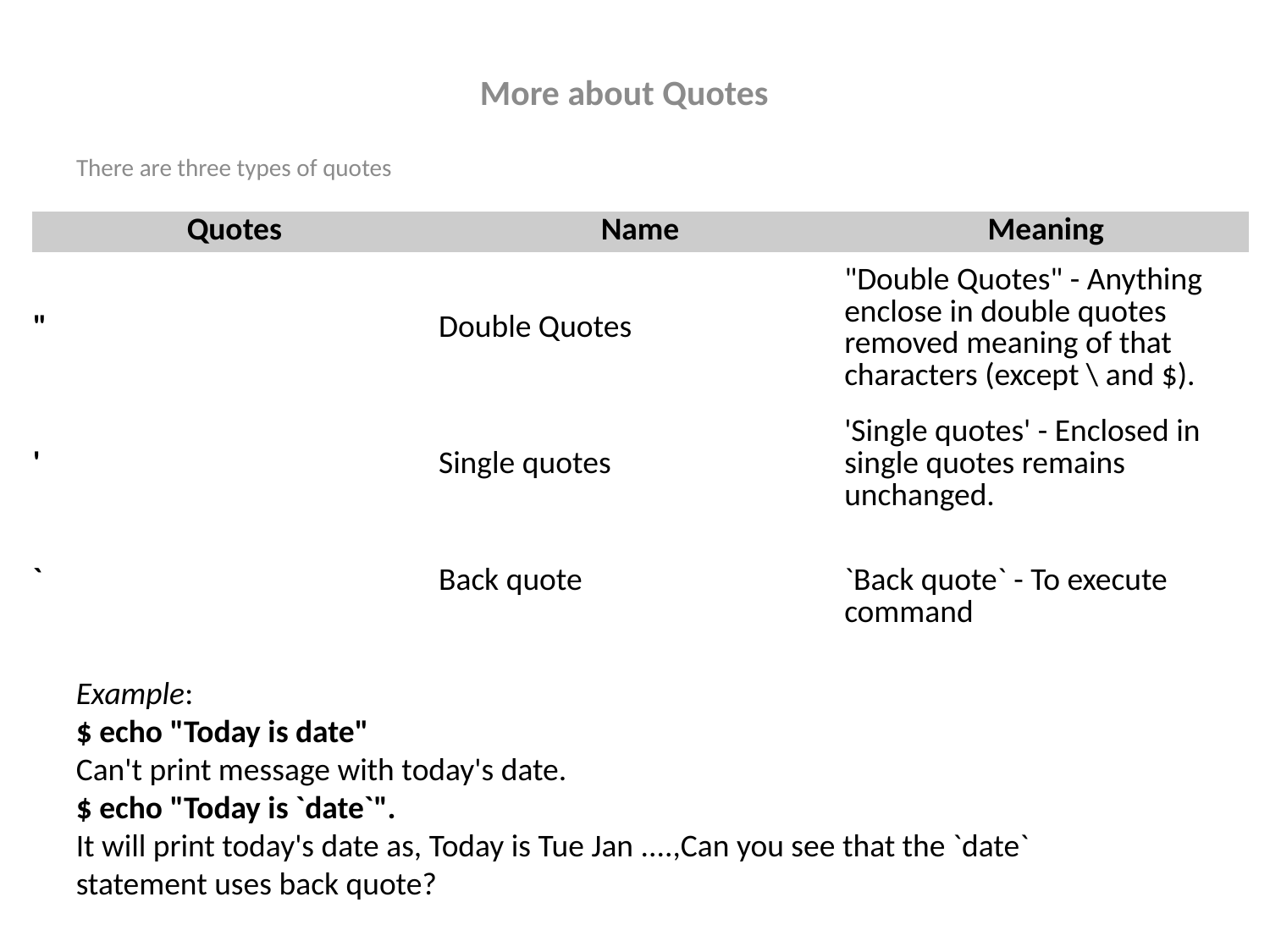

More about Quotes

There are three types of quotes

| Quotes | Name | Meaning |
| --- | --- | --- |
| " | Double Quotes | "Double Quotes" - Anything enclose in double quotes removed meaning of that characters (except \ and $). |
| ' | Single quotes | 'Single quotes' - Enclosed in single quotes remains unchanged. |
| ` | Back quote | `Back quote` - To execute command |
Example:
$ echo "Today is date"
Can't print message with today's date.
$ echo "Today is `date`".
It will print today's date as, Today is Tue Jan ....,Can you see that the `date` statement uses back quote?
FILE COMMANDS

TERMINAL COMMANDS

USEFUL CSHELL SYMBOLS

talk

join

Exercise >> to be completed by students.

A database operator that joins the common lines of two sorted files.

UNIX COMMANDS

DIRECTORY COMMANDS

UNIX FILTERS

wc

[ ]

Counts and displays the number of lines, words and characters of a

Match any of the enclosed characters.

touch

clear

|

Create a new file.

Clears the terminal.

Pipe the output of a command to be processed by another command.

cd

grep

Change directory.

Search a file for a matching pattern or regular expression.

cd <filename>

grep [options] <regular-expression> <file-name>

Usage:

Usage:

FILE COMMANDS

X-APPLICATIONS

DIRECTORY COMMANDS

SYMOLIC LINKS

xterm

Opens a terminal window.

Options:

-name

gives a name to the terminal.

TERMINAL COMMANDS

HELP COMMANDS

INFORMATION COMMANDS

HELP COMMANDS

USEFUL CSHELL SYMBOLS

PERMISSIONS AND FILE STORAGE (UNIX)

man

Displays the manual page for the selected command.

man <command-name>

Usage:

PERMISSIONS AND FILE STORAGE (ANDREW)

PROCESSES

PRINTING

ENVIRONMENT

CUSTOMIZING

NETWORKING

join <file1> <file2>

Usage:

X-APPLICATIONS

INFORMATION COMMANDS

UNIX FILTERS

SYMBOLIC LINKS

history

Lists the commands typed during the session.

Options:

-r displays the list in reverse.

grep [abc] filename

file.

Eg:

command.

This handout is a quick reference for useful unix commands. It is not

ln

Create symbolic links between files or between directories.

Usage:

<command1> || <command2>

complete nor is it intended to replace manual pages or unix books.

ln [options] <file-to-be-linked> <new-file>

Usage:

cp *.*

copy all files that contain a dot

?

Match a single character.

Recomended Reference : Unix in a Nutshell.

uncompress /

Restores a compressed file.

write

Exercise >> to be completed by students.

diff

Reports the lines that differ between 2 files

zcat

Usage:

uncompress <filename>

diff <file> <file2>

Usage:

Usage:

zcat <filename>

wc [options] <filename>

Hyphen is used to specify a range.

Usage:

grep [a-z] filemane

touch <filename>

Usage:

Usage:

command1 |command2

Options:

-c

count character only.

ls -l | more

Usage:

Eg:

echo:

Write a string to standard output.

-l

count lines only.

cd my-directory

$var

Eg:

Anything thats starts with a $ is a variable.

Options:

-n print lines and line numbers

more file-name | grep pattern

-w count words only.

Usage:

echo “string” or

cd

-v prints all the lines that do not contain the expression.

go to home directory

more filename | wc

cp

Copy files.

echo ‘string’

Eg:

cd ..

grep [a-z]*.C filename

go up one directory

#

Begin comments (used in the Cshell script files).

cp [options] <source-filename> <destination-filename>

Usage:

date

Exercise >> to be completed by students.

grep *[SITE]* filename

>

Redirect output........ to file (overwrite ).

cp [options] <source-filepath > <destination filepath>

repeat

Repeats commands.

pwd

Print working directory on the terminal.

~

Home directory symbol.

command > filename

Options:

Usage:

-r

recursively copy directory structures.

-title

displays a title on the terminal.

repeat <number> <command>

Usage:

cal

Exercise >> to be completed by students.

fgrep

A variation of grep that maches a text-string and does-not support

Eg:

cd ~ go to home directory of the current user.

pwd ; ls

grep d?n filename display all lines that contain

ln -s course-file myfile

wc filename > new-file

program-name &

fgrep <string> <file-name>

mv [options] <old-filepath> <new-filepath>

ls [options] or ls [options] <directory-path>

xemacs &

cmp <file1> <file2>

rtfm <command-name>

command >> file-name

command1 < filename.

command1 ; command2

Orientation 98 page 1

Orientation 98 page 2

mv

rm

Orientation 98 page 3

ls

Orientation 98 page 4

help

rtfm

hostname

who

who am i

Orientation 98 page 5

Orientation 98 page 6

>>

<

&

;

*

Orientation 98 page 7

$home

!

Orientation 98 page 14

xclock

dclock

xemacs

Orientation 98 page 15

spell

sort

head

tail

find

split

cmp

Orientation 98 page 16

cat

more

less

compress

mkdir

rmdir

whatis

whereis

which

apropos

id

tty

^

&&

||

./

Move or Rename files or directories.

Usage:

Options:

Remove files.

Usage:

Options:

List the content of a directory.

Usage:

Options:

(permissions, users, filesize,date, and time are displayed).

Options:

play of the link’s name upon ls -l.

Eg:

Eg:

Opens the default web browser in the andrew unix help web site.

http://polaris.andrew.cmu.edu/help/sys=sun4_55/env=gamma/Top-

Page

Displays the man page and help files ont he terminal.

Usage:

Displays the computer’s or server’s name on the terminal.

Displays who is on the system.

Displays the invoking user.

Eg:

Append (the result of the command) to the end of the file.

Usage:

Eg:

Take the input for the command from a file.

Usage:

Run process in the backgound so that the shell remains active.

Usage:

Separate commands on the same line.

Usage:

Eg:

Match a string of zero or more characters.

Eg:

Eg:

Home directory .

The history commands.

!!

!str

!23

!-2

<length> x <width > + <x-coord> + <y-coord of top left point>

Eg:

Exercise >> to be completed by students

Displays a digital clock.

Options:

Eg:

Opens emacs editor.

Usage:

regular expressions.

Eg:

Exercise >> to be completed by students

Exercise >> to be completed by students

Exercise >> to be completed by students

Exercise >> to be completed by students

Search the system for filenames.

Usage:

Eg:

Splits a file into several files of equal length.

Usage:

Options:

Another variation of split

fied expression as a splitting point.

Compare 2 files.

Usage:

View complete file content.

View file contents in sections determined by the size of the terminal.

Usage:

View file contents in sections determined by the size of the terminal.

Has more options and search features than more.

Usage:

Reduces the size of the file. and adds the extension .Z

Usage:

Create a new directory.

Usage:

Remove a directory if its empty.

Usage:

Displays the command description.

Usage:

Exercise >> to be completed by students.

Exercise >> to be completed by students.

Exercise >> to be completed by students.

Displays the user id and the group id of the invoking user.

Displays users terminal name.

Quick modifier for the last command.

Usage:

The logical and symbol : execute first command then if successful,

the second command.

Usage:

The OR symbol : executes the first command or, if it fails, the second

Runs a compiled program.

Usage:

pwd >> existing-file

ln -s course-directory myspace

cp *

mv [options] <old-filename> <new-filename>

ln [options] <directory-to-be-linked> <my-directory>

program-name filename &

cd publ*

cd *tory

cd ~rob go tot home directory of user rob.

xterm-e telnet janus.arc.cmu.edu &

xterm -g 90x28+640+600 &

xemacs filename &

cat <filename>

xterm -name janus -title janus -bg ivory -fg blue &

dclock -date "%d %m %y" &

find /home/hoda -name seed

more <filename>

less [options] <filename>

compress <filename>.

mkdir <directory-path>

rm [options] <filname>

^mistake^correction.

rmdir <directory-path>

whatis <command>

./ program-name

find <pathname> <condition>

<command1> && <command2>

-s allows linking across file systems and allows the dis-

-i

-a

-F

directories/ executables* symbolic links@

-R recursively list subdirectories encountered.

Redo last command.

Redo the last command that starts with str.

Redo the 23rd command.

Redo the (last command -2)

-bg

-fg

-e

- g

-date

-i

-l

-bg - fg - g

-n

-r

query user for confirmation.

recursively remove directory structures.

query user for confirmation.

list all files in long format.

list all files including those beginning with a “.”

list files distinguishing

copy all files

go to any directory that begins with publ

go to any directory which ends with tory

dan, don, din, dgn, ect.

specifies background color.

specifies foreground color.

gives a command to be executed.

specifies the geometry in the format .

split [options] <filename> <outfile>.

specifies the number of lines per file.

is csplit

which splits the file using a speci-